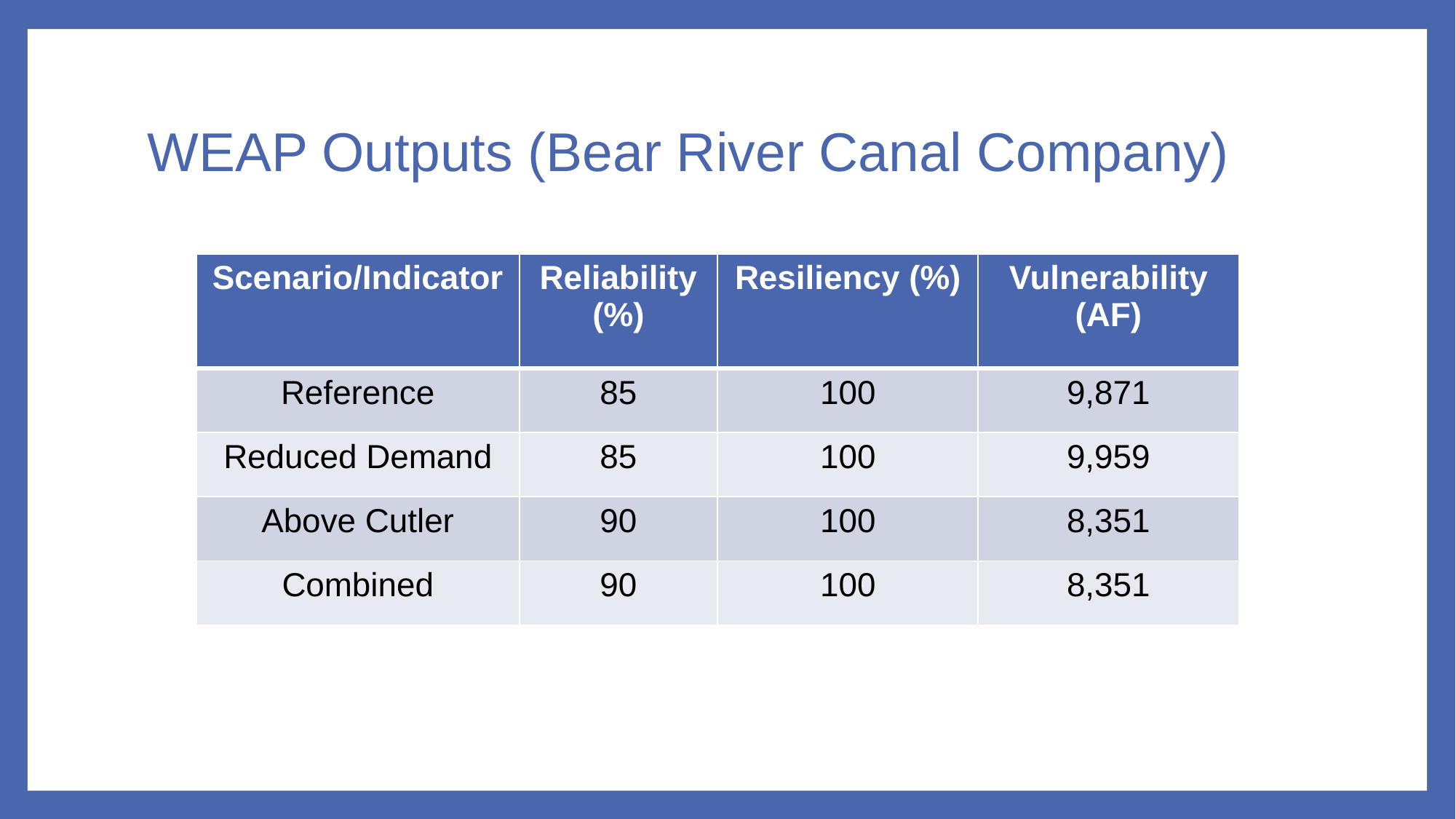

# WEAP Outputs (Bear River Canal Company)
| Scenario/Indicator | Reliability (%) | Resiliency (%) | Vulnerability (AF) |
| --- | --- | --- | --- |
| Reference | 85 | 100 | 9,871 |
| Reduced Demand | 85 | 100 | 9,959 |
| Above Cutler | 90 | 100 | 8,351 |
| Combined | 90 | 100 | 8,351 |